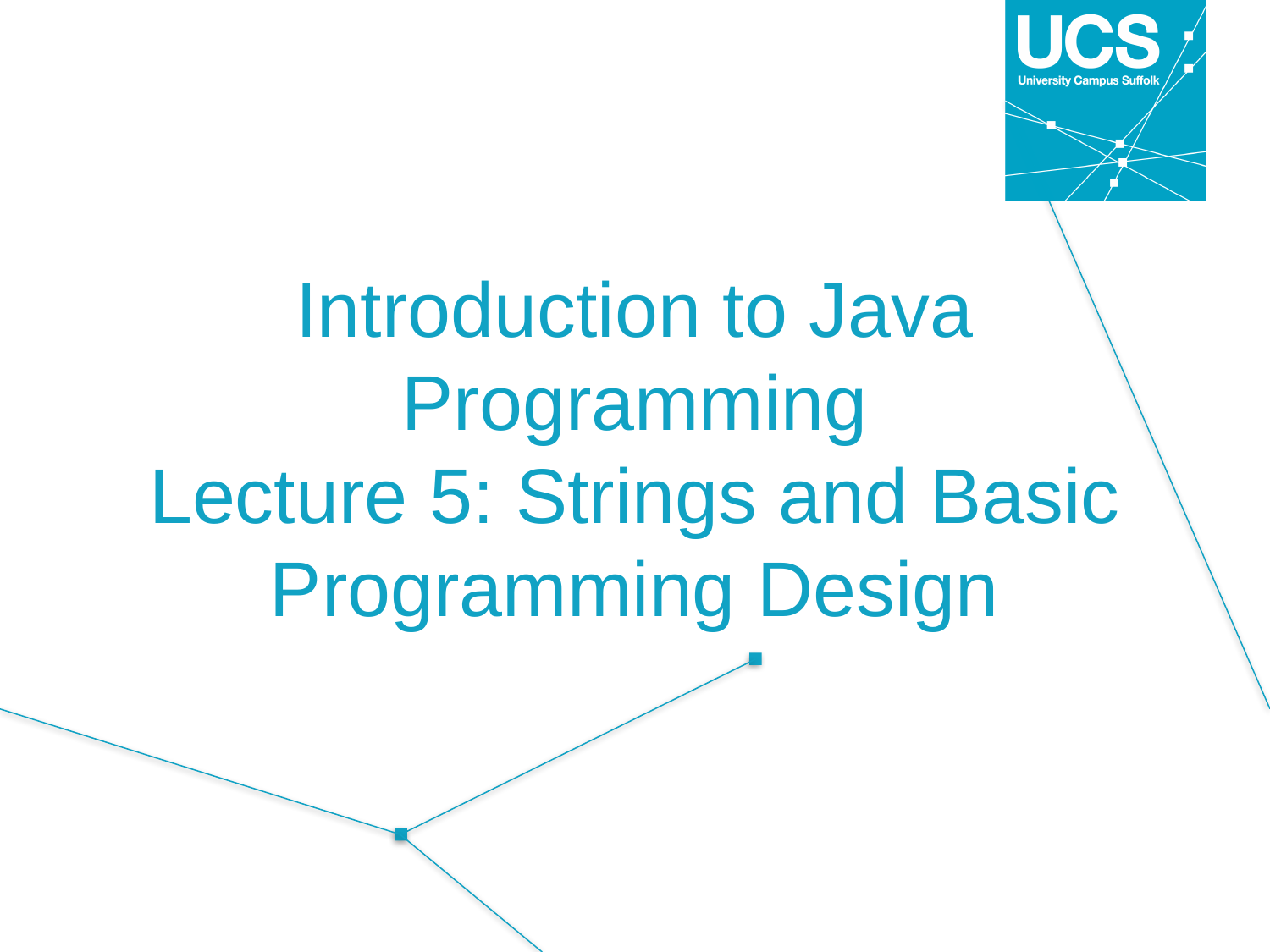

# Introduction to Java Programming Lecture 5: Strings and Basic Programming Design